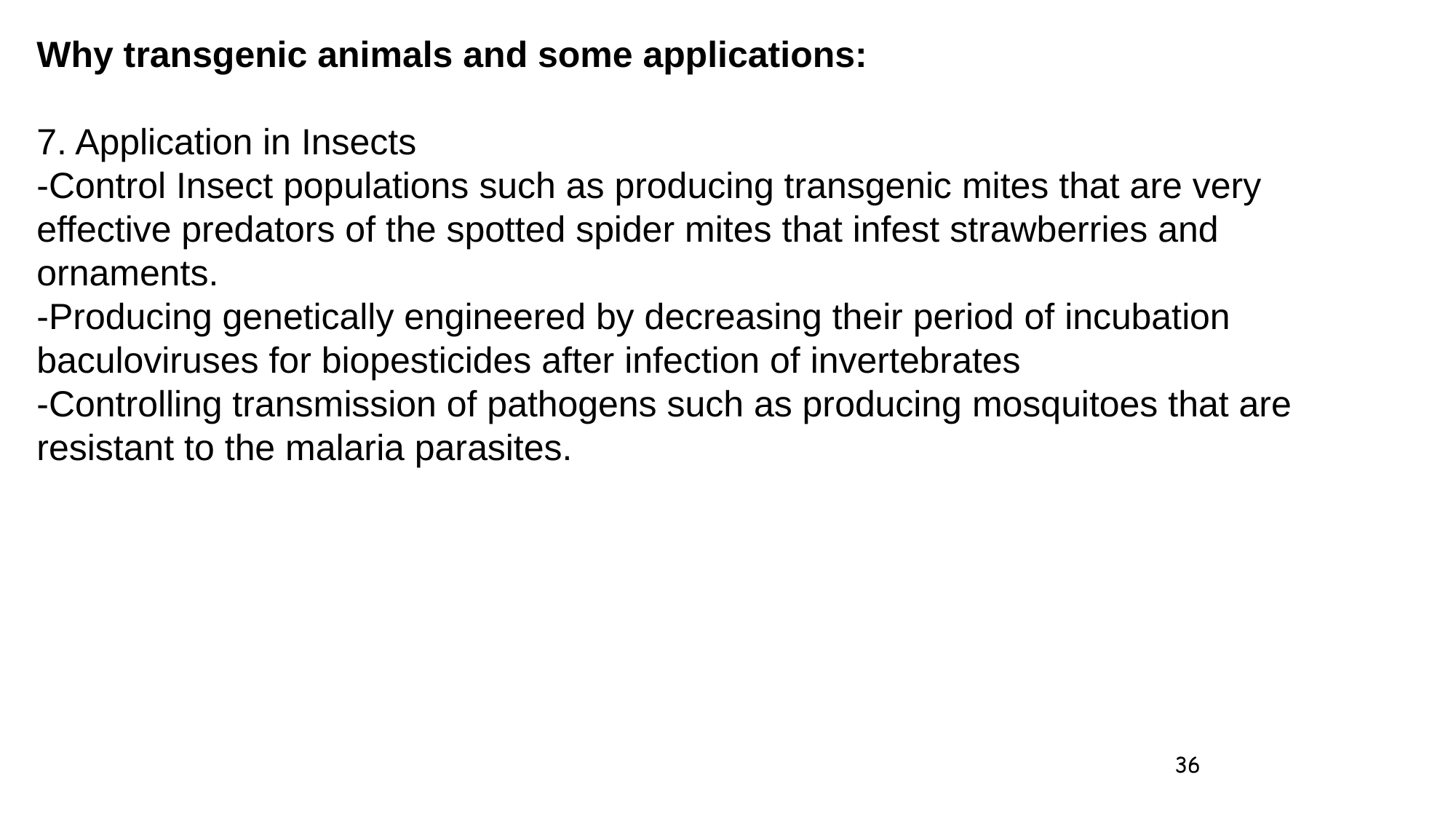

Why transgenic animals and some applications:

7. Application in Insects
-Control Insect populations such as producing transgenic mites that are very effective predators of the spotted spider mites that infest strawberries and ornaments.
-Producing genetically engineered by decreasing their period of incubation baculoviruses for biopesticides after infection of invertebrates
-Controlling transmission of pathogens such as producing mosquitoes that are resistant to the malaria parasites.
36